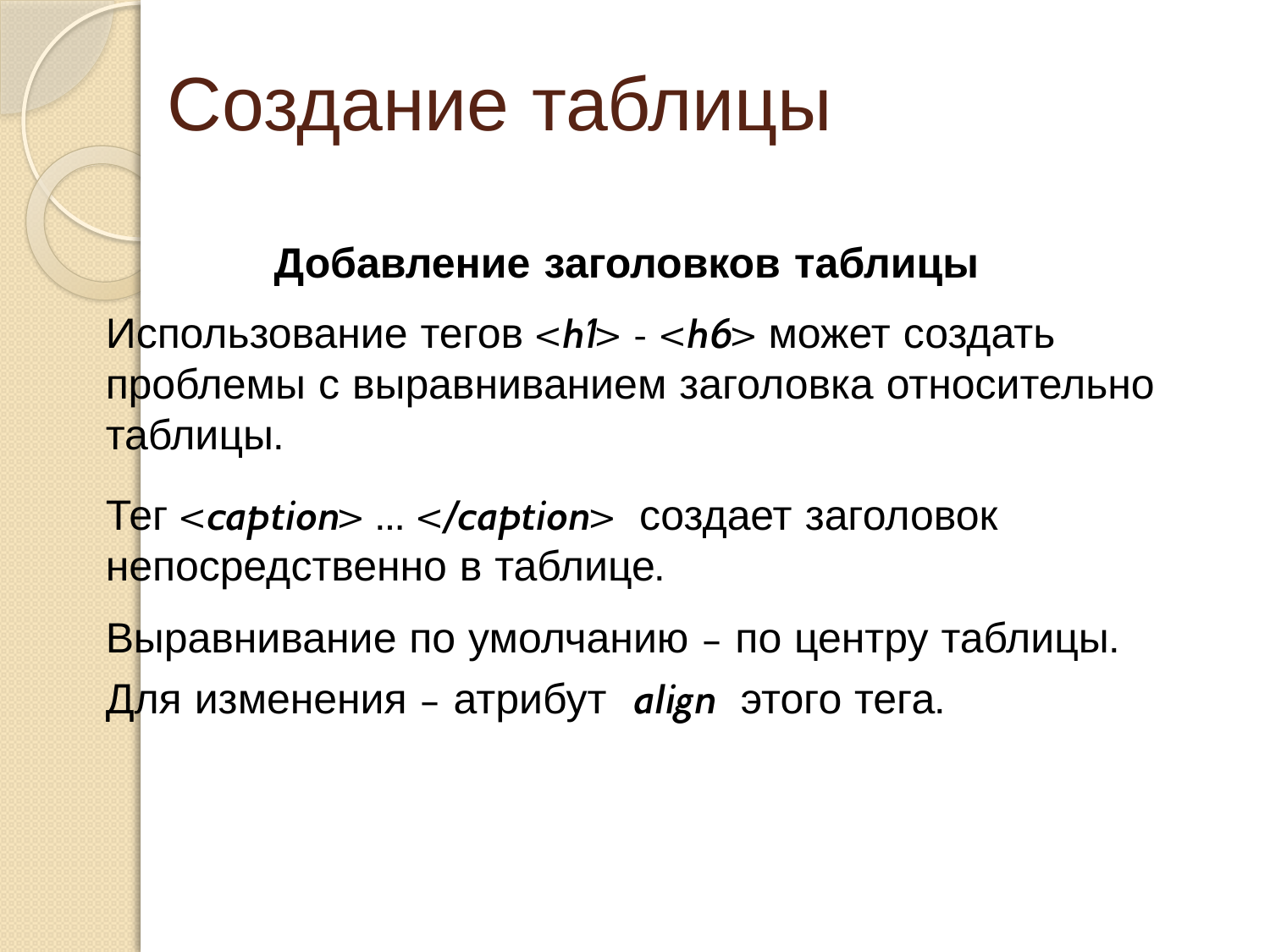

Создание таблицы
# Добавление заголовков таблицы
	Использование тегов <h1> - <h6> может создать проблемы с выравниванием заголовка относительно таблицы.
	Тег <caption> … </caption>  создает заголовок непосредственно в таблице.
	Выравнивание по умолчанию – по центру таблицы.
	Для изменения – атрибут  align  этого тега.